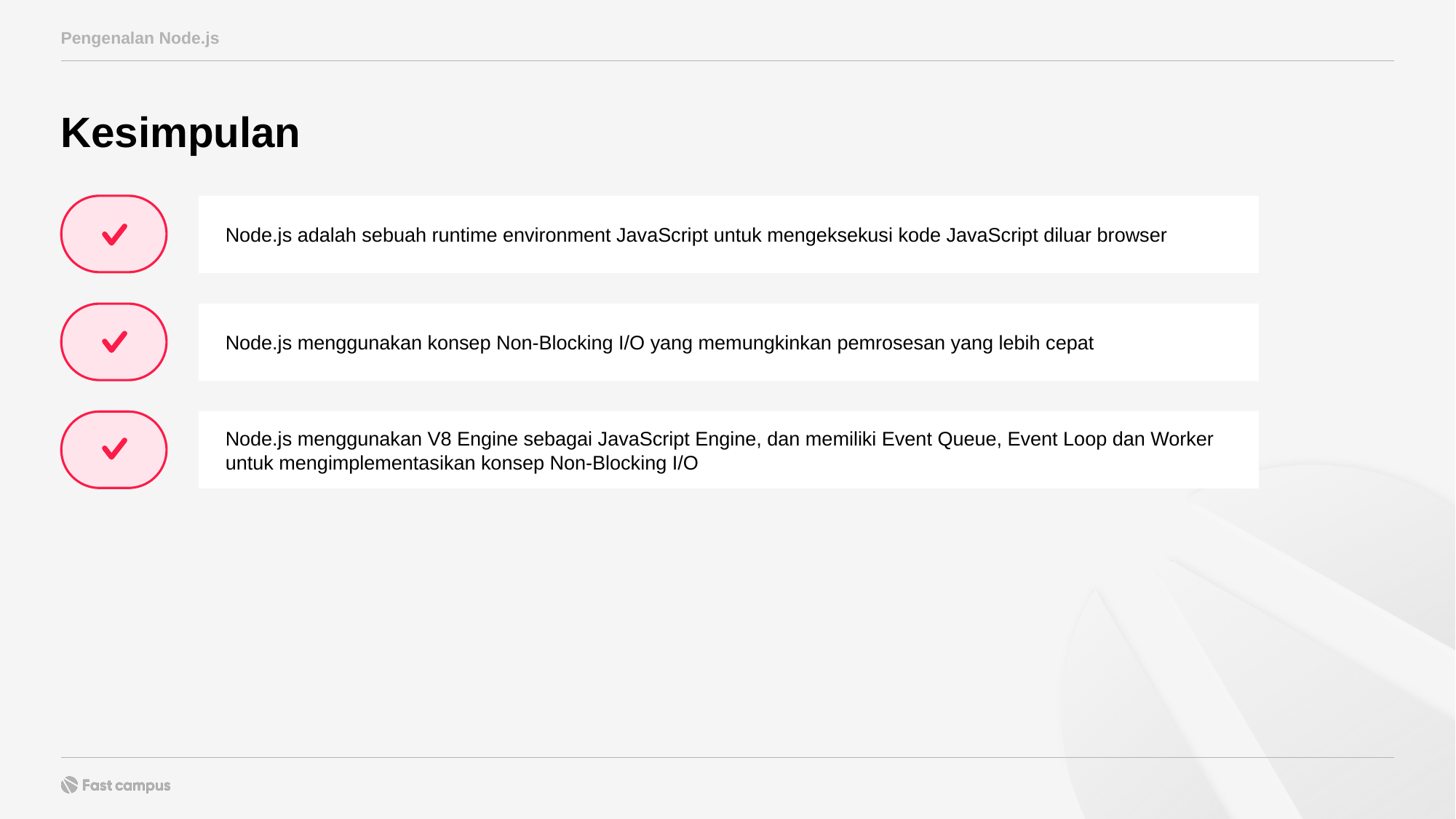

Pengenalan Node.js

Kesimpulan
Node.js adalah sebuah runtime environment JavaScript untuk mengeksekusi kode JavaScript diluar browser
Node.js menggunakan konsep Non-Blocking I/O yang memungkinkan pemrosesan yang lebih cepat
Node.js menggunakan V8 Engine sebagai JavaScript Engine, dan memiliki Event Queue, Event Loop dan Worker untuk mengimplementasikan konsep Non-Blocking I/O